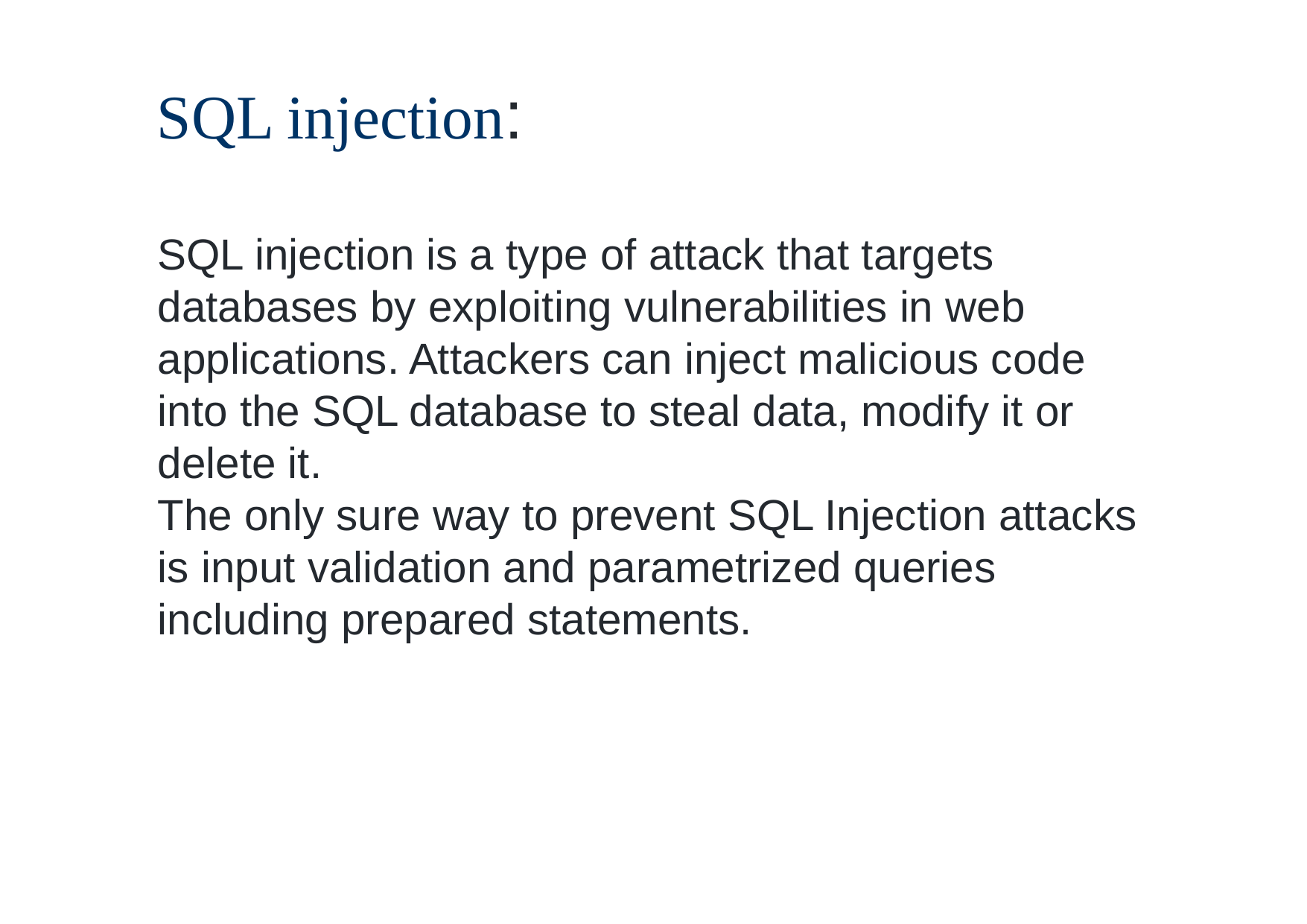

# SQL injection:
SQL injection is a type of attack that targets databases by exploiting vulnerabilities in web applications. Attackers can inject malicious code into the SQL database to steal data, modify it or delete it.
The only sure way to prevent SQL Injection attacks is input validation and parametrized queries including prepared statements.